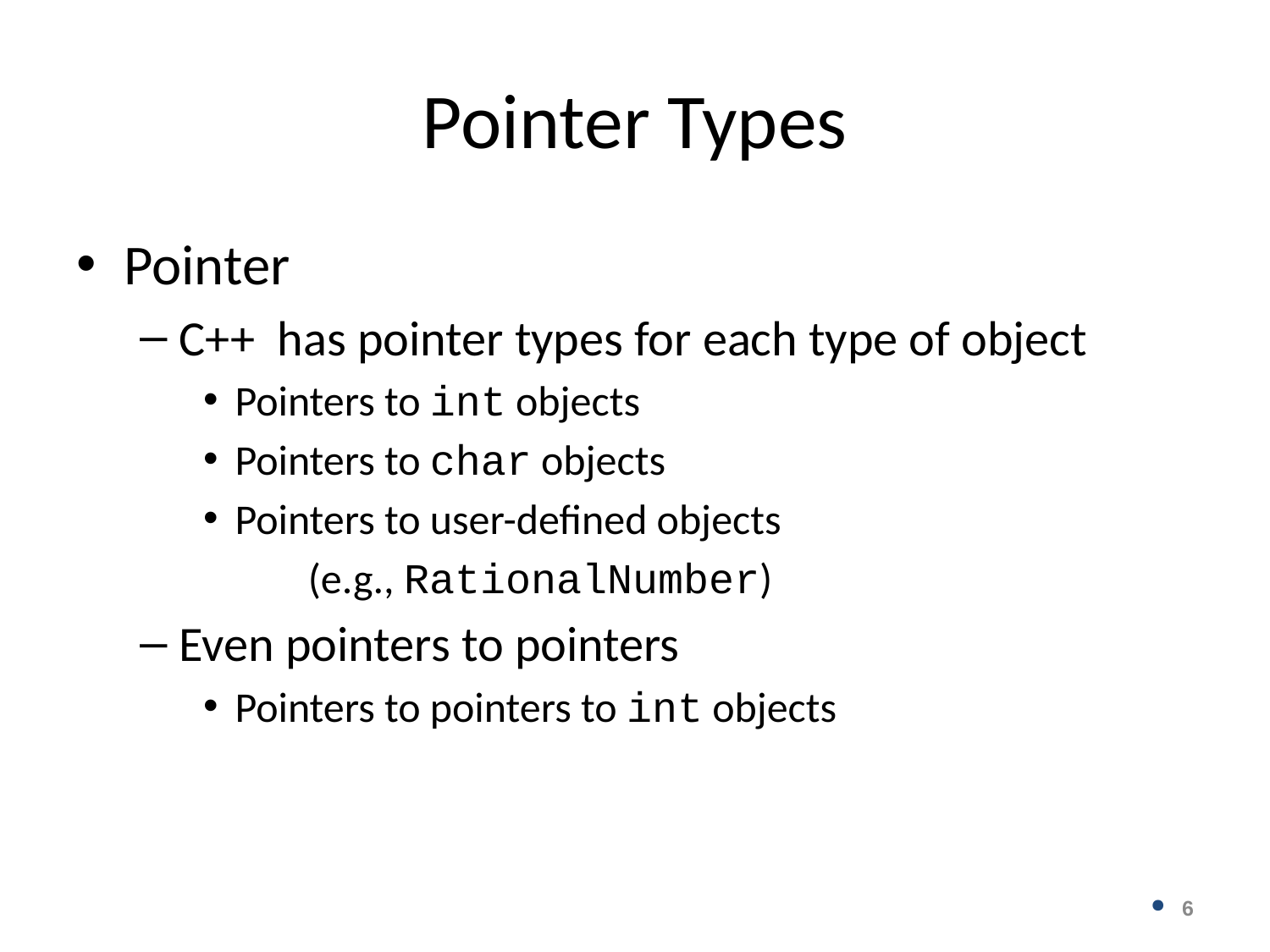

# Pointer Types
Pointer
C++  has pointer types for each type of object
Pointers to int objects
Pointers to char objects
Pointers to user-defined objects
           (e.g., RationalNumber)
Even pointers to pointers
Pointers to pointers to int objects

6